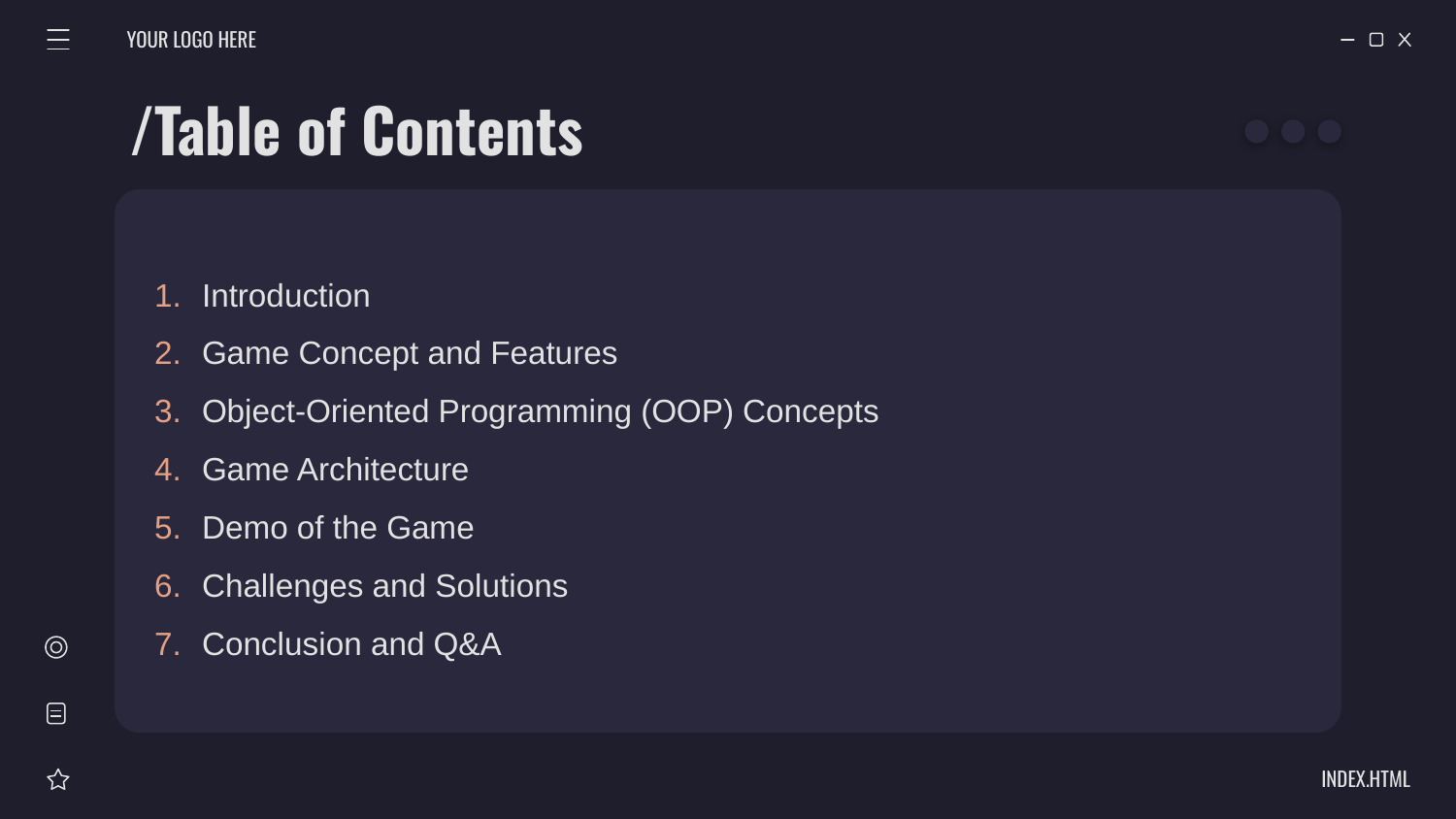

YOUR LOGO HERE

# /Table of Contents

Introduction
Game Concept and Features
Object-Oriented Programming (OOP) Concepts
Game Architecture
Demo of the Game
Challenges and Solutions
Conclusion and Q&A

INDEX.HTML